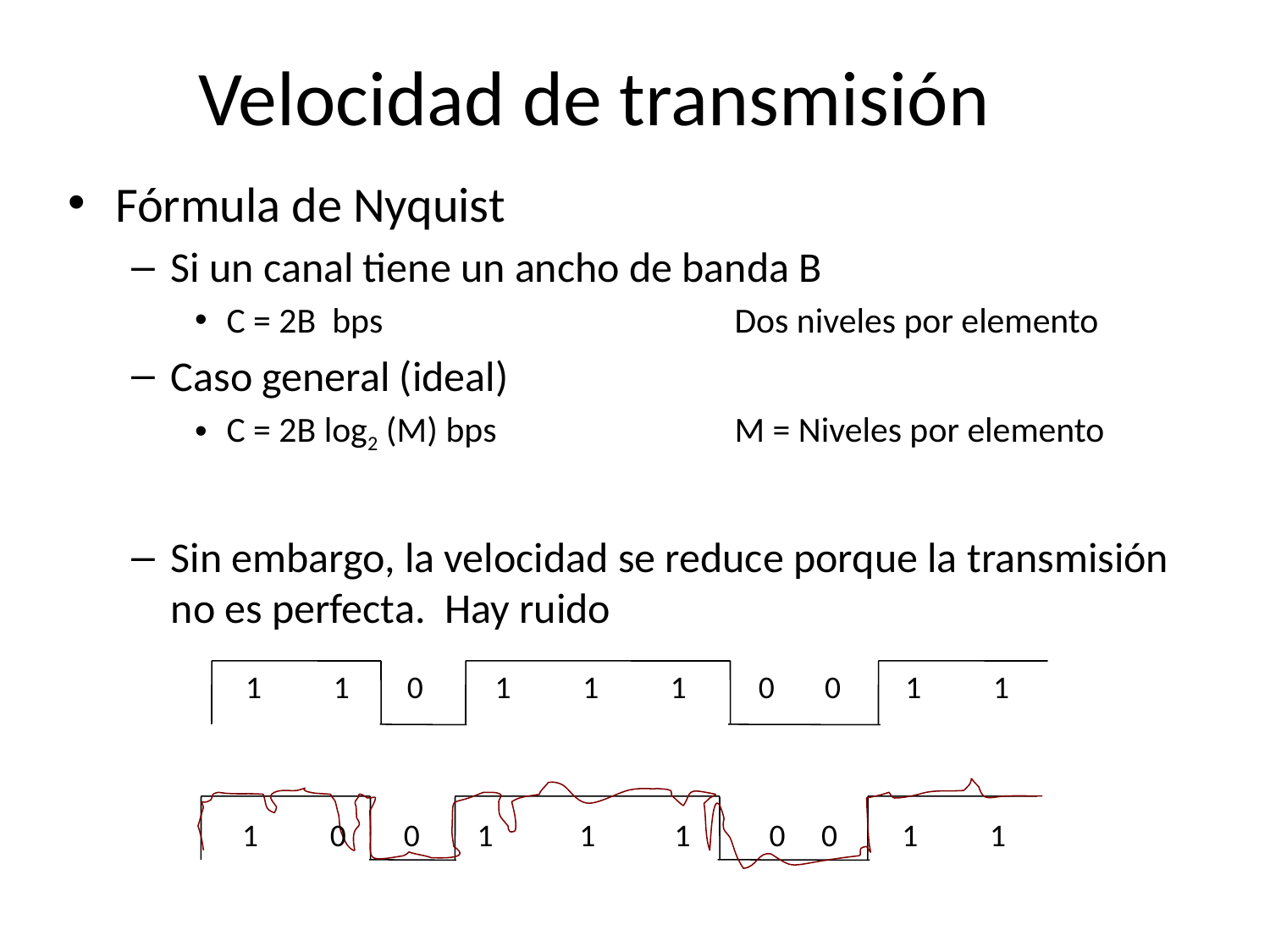

# Velocidad de transmisión
Fórmula de Nyquist
Si un canal tiene un ancho de banda B
C = 2B  bps			Dos niveles por elemento
Caso general (ideal)
C = 2B log2 (M) bps		M = Niveles por elemento

Sin embargo, la velocidad se reduce porque la transmisión no es perfecta.  Hay ruido

   1          1        0          1          1          1          0       0         1          1

    1          0        0        1            1           1           0     0         1          1